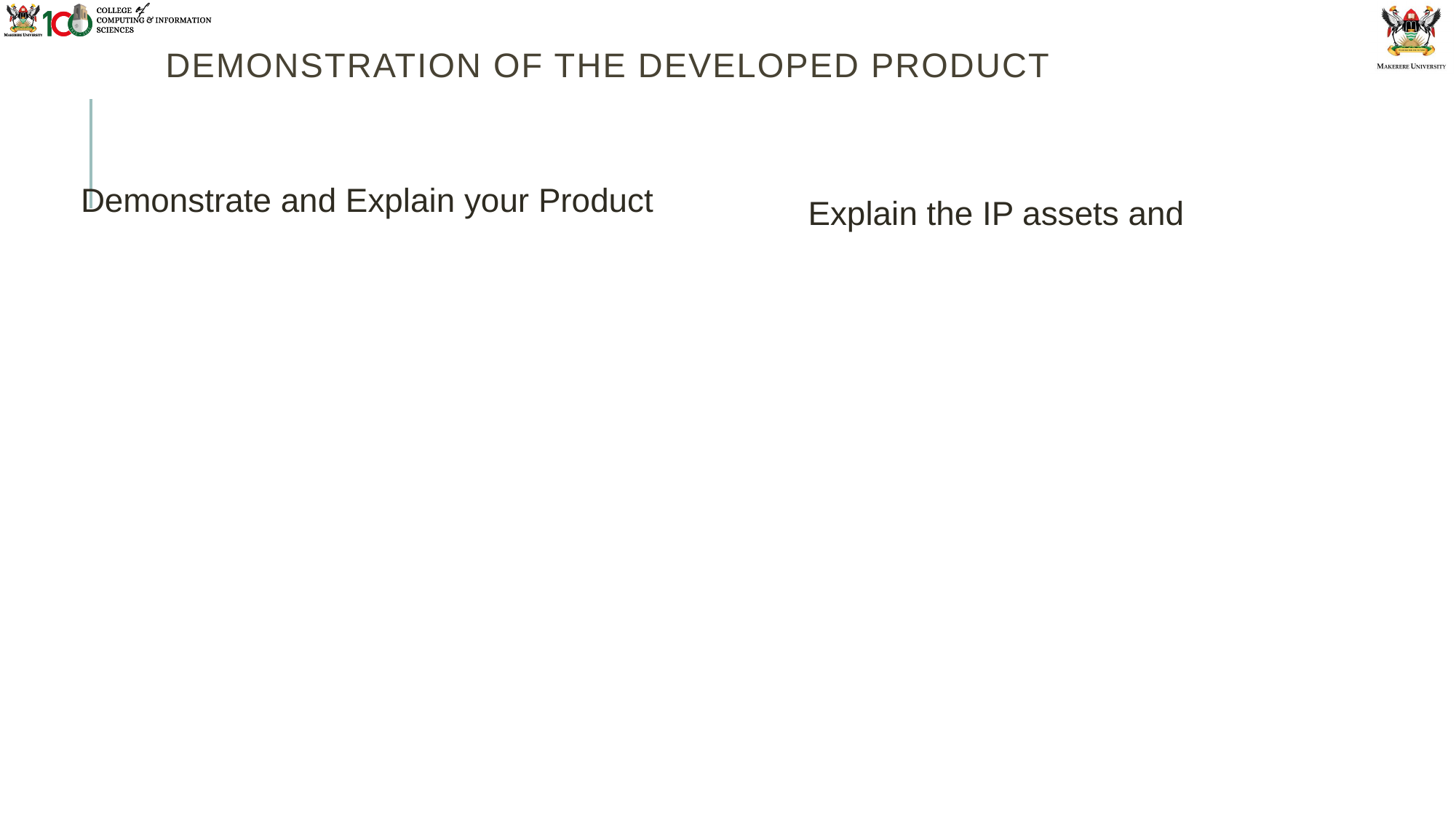

# Demonstration of the developed Product
Demonstrate and Explain your Product

Explain the IP assets and